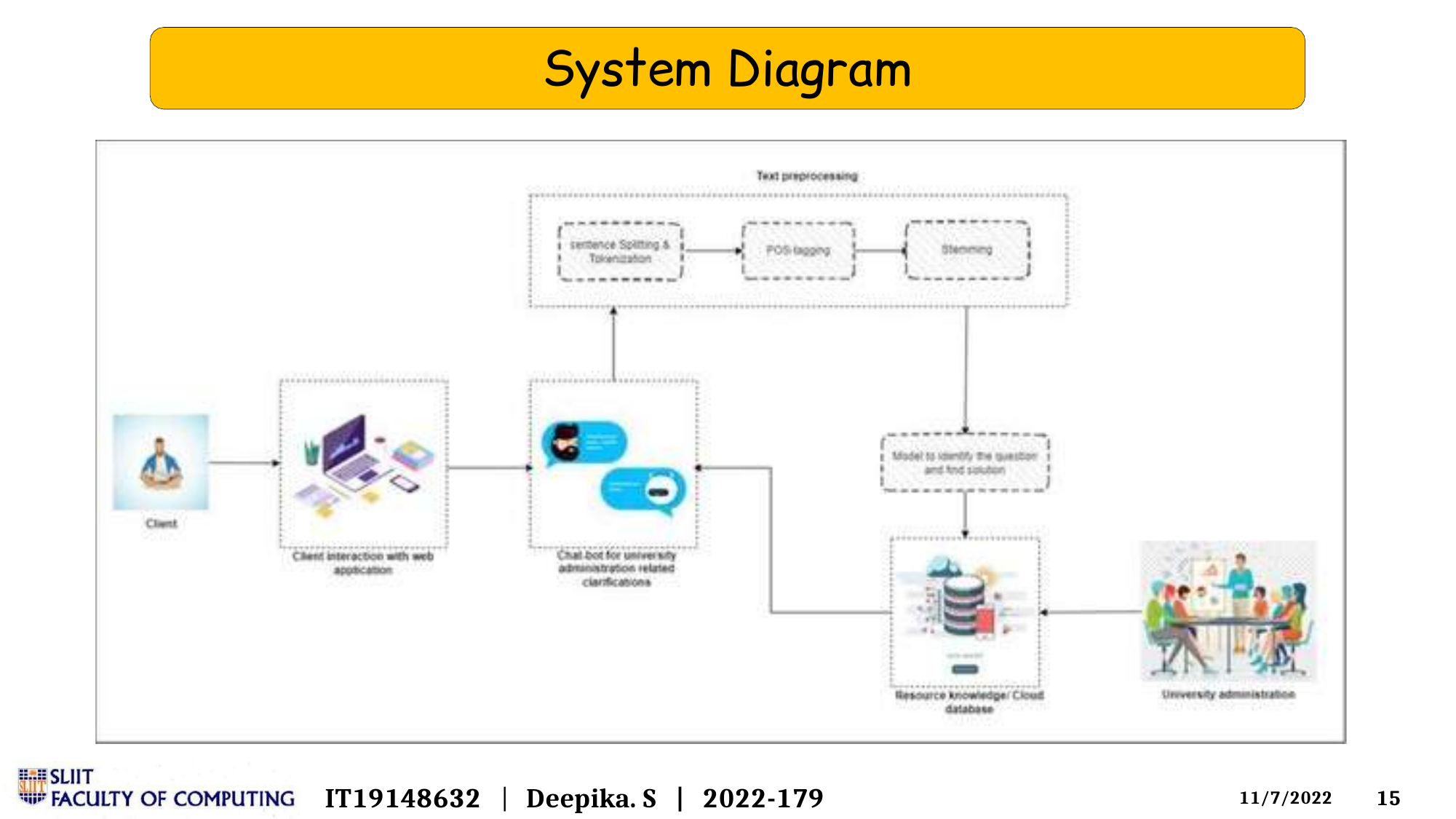

# System Diagram

IT19148632	|
Deepika. S	|	2022-179
15
11/7/2022